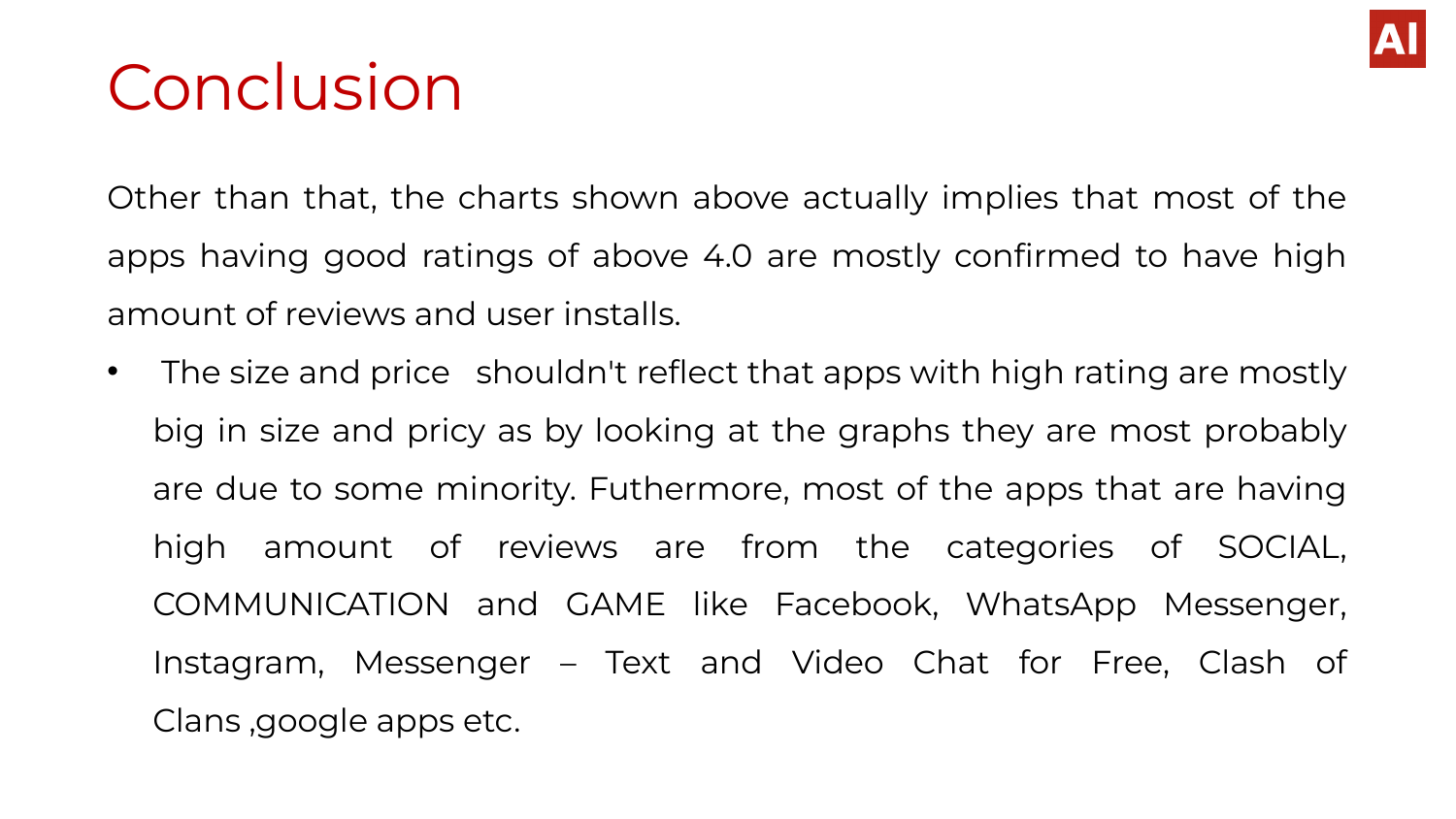

Conclusion
Other than that, the charts shown above actually implies that most of the apps having good ratings of above 4.0 are mostly confirmed to have high amount of reviews and user installs.
 The size and price   shouldn't reflect that apps with high rating are mostly big in size and pricy as by looking at the graphs they are most probably are due to some minority. Futhermore, most of the apps that are having high amount of reviews are from the categories of SOCIAL, COMMUNICATION and GAME like Facebook, WhatsApp Messenger, Instagram, Messenger – Text and Video Chat for Free, Clash of Clans ,google apps etc.